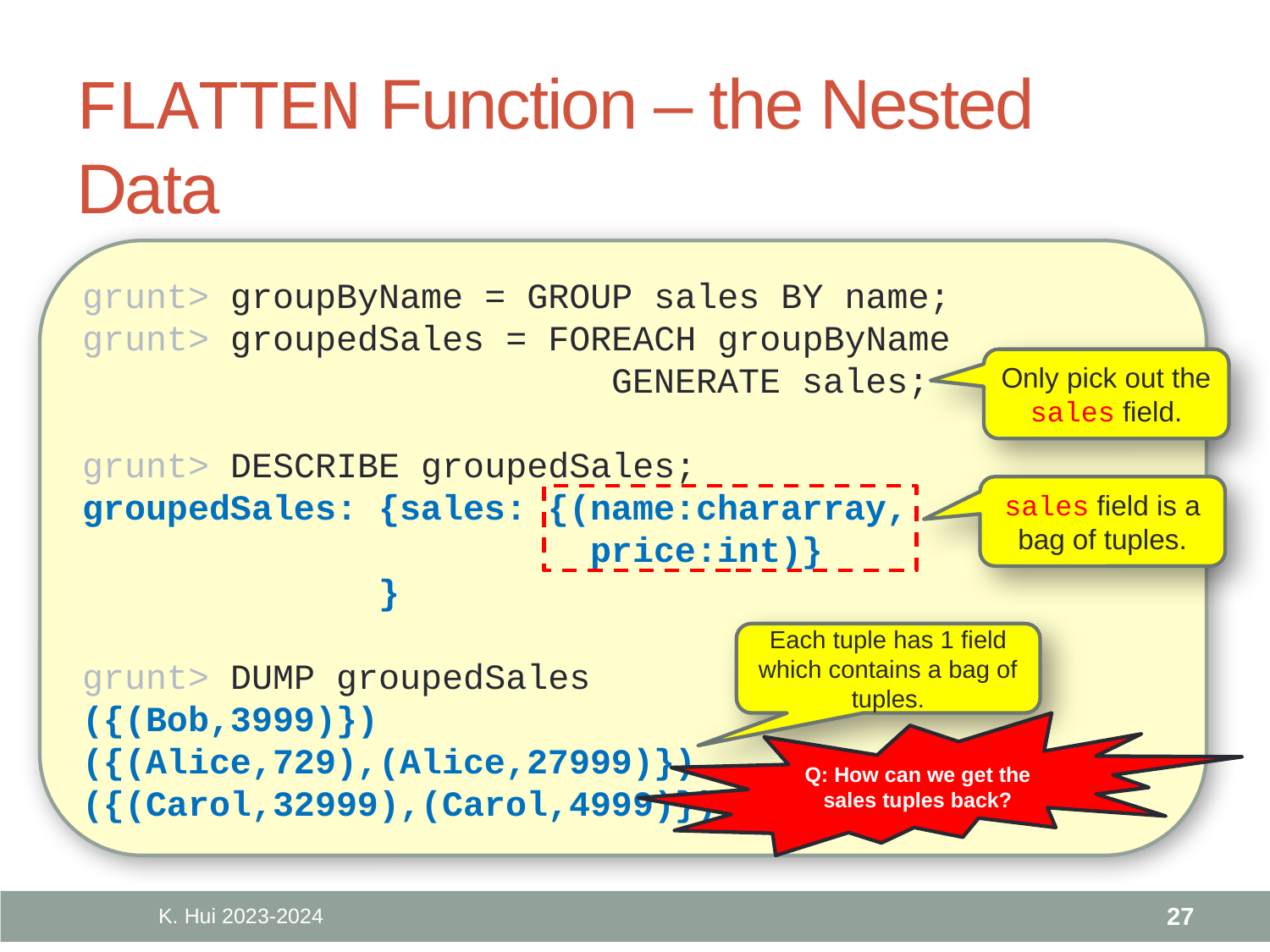

# FLATTEN Function – the Nested Data
grunt> groupByName = GROUP sales BY name;
grunt> groupedSales = FOREACH groupByName
                         GENERATE sales;

grunt> DESCRIBE groupedSales;
groupedSales: {sales: {(name:chararray,
                        price:int)}
              }

grunt> DUMP groupedSales
({(Bob,3999)})
({(Alice,729),(Alice,27999)})
({(Carol,32999),(Carol,4999)})
Only pick out the sales field.
sales field is a bag of tuples.

Each tuple has 1 field which contains a bag of tuples.
Q: How can we get the sales tuples back?
K. Hui 2023-2024
27